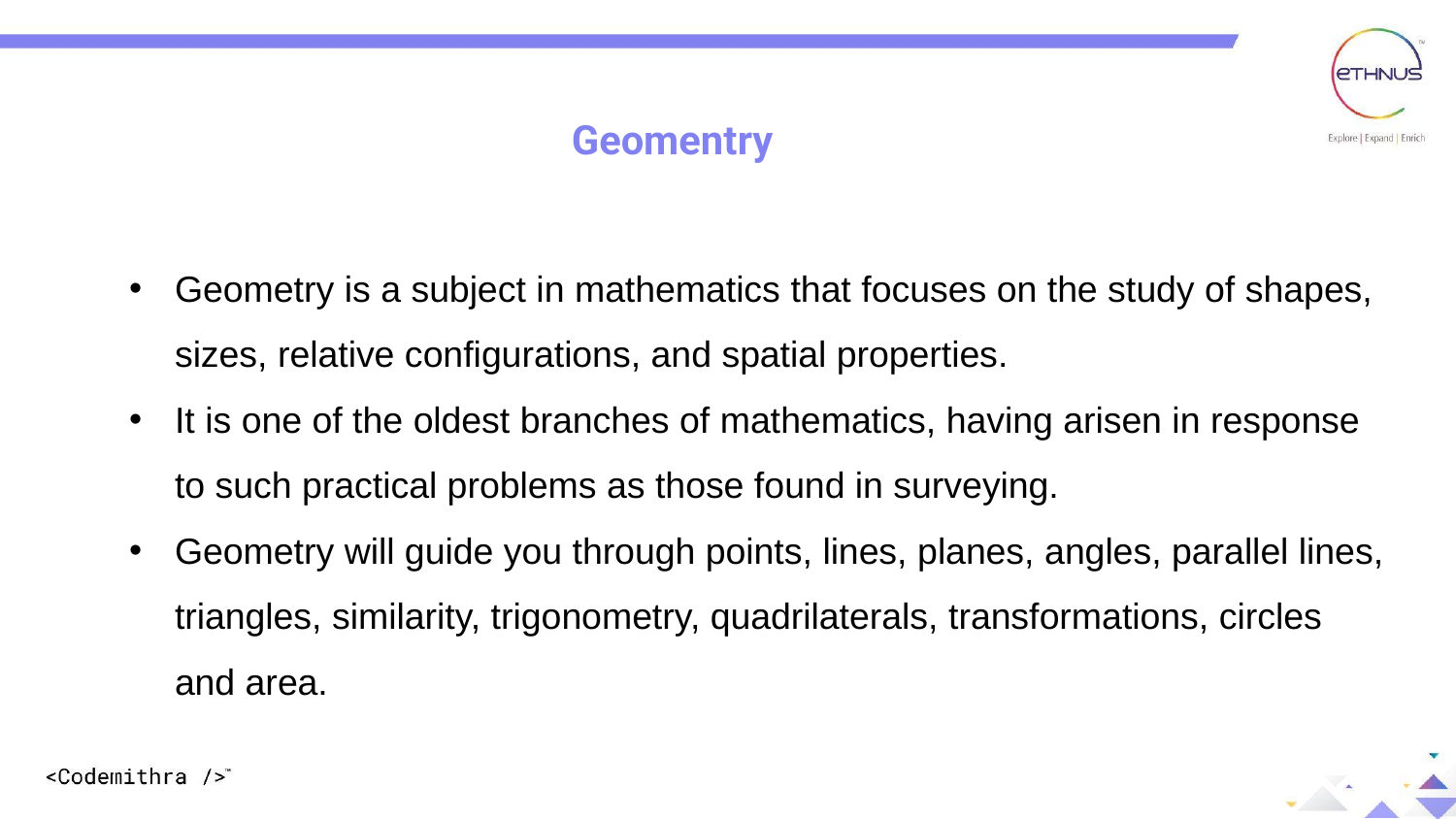

Geomentry
Geometry is a subject in mathematics that focuses on the study of shapes, sizes, relative configurations, and spatial properties.
It is one of the oldest branches of mathematics, having arisen in response to such practical problems as those found in surveying.
Geometry will guide you through points, lines, planes, angles, parallel lines, triangles, similarity, trigonometry, quadrilaterals, transformations, circles and area.